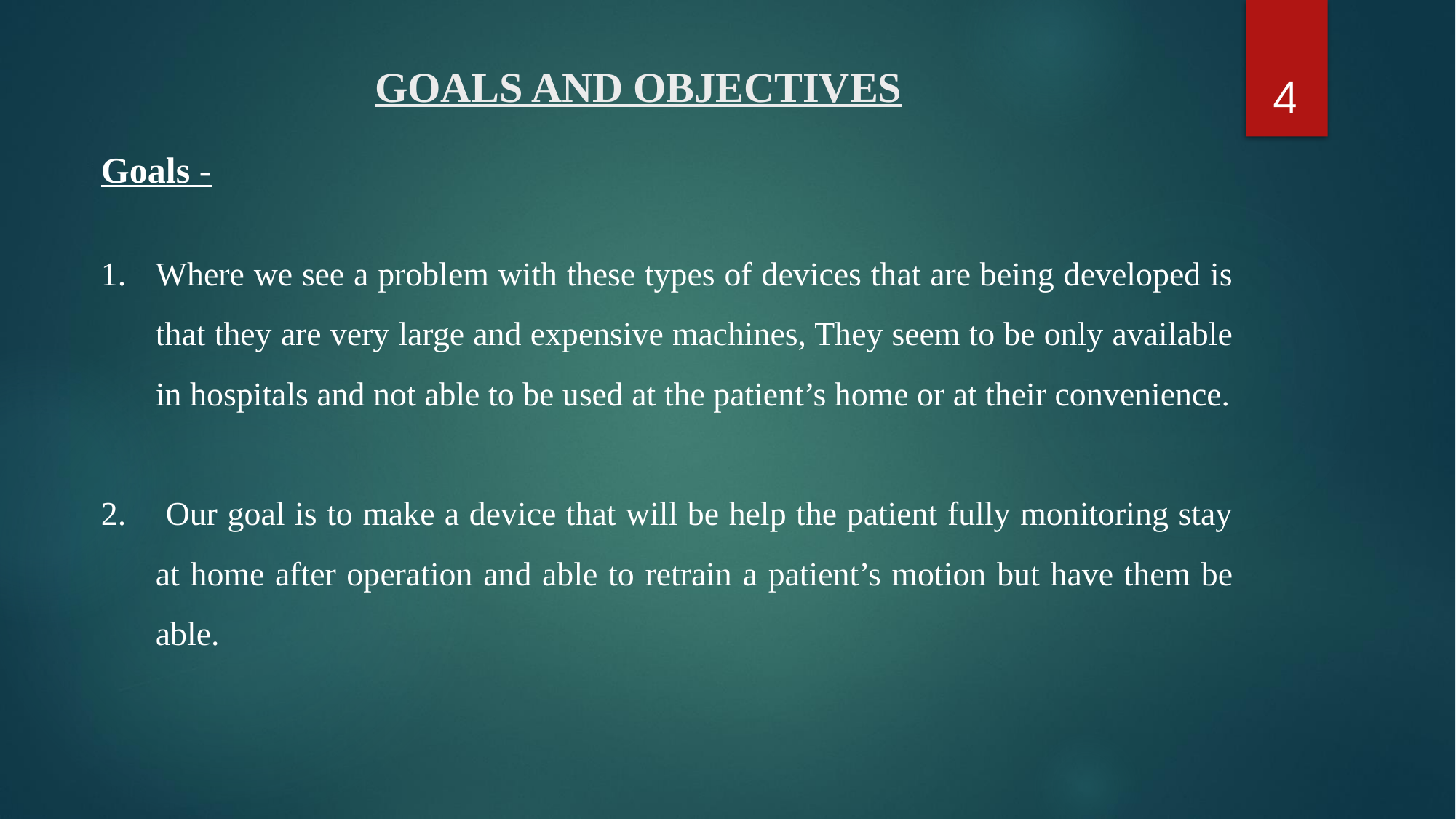

4
# GOALS AND OBJECTIVES
Goals -

Where we see a problem with these types of devices that are being developed is that they are very large and expensive machines, They seem to be only available in hospitals and not able to be used at the patient’s home or at their convenience.

2.    Our goal is to make a device that will be help the patient fully monitoring stay at home after operation and able to retrain a patient’s motion but have them be able.